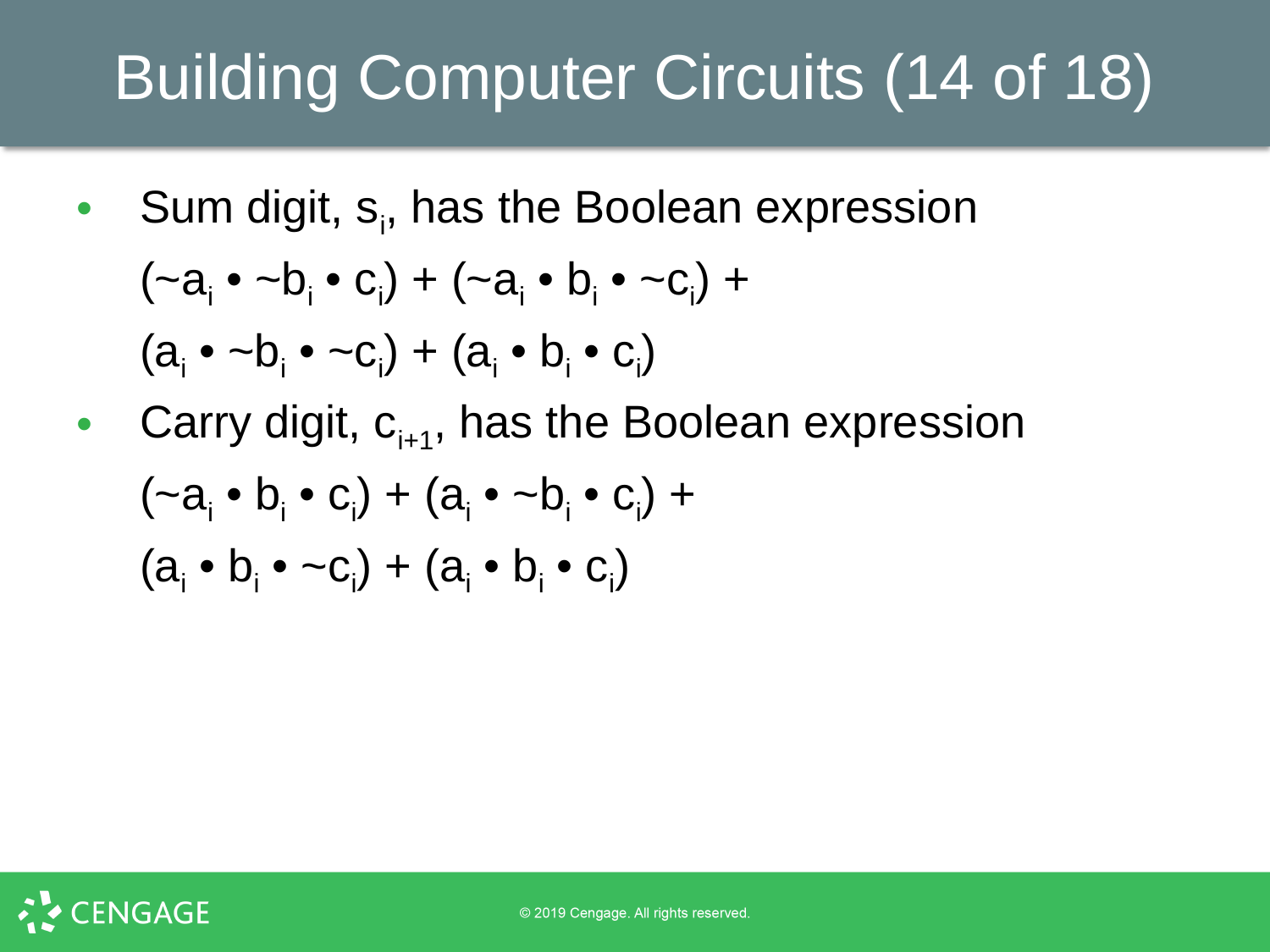

# Building Computer Circuits (14 of 18)
Sum digit, si, has the Boolean expression
(~ai • ~bi • ci) + (~ai • bi • ~ci) +
(ai • ~bi • ~ci) + (ai • bi • ci)
Carry digit, ci+1, has the Boolean expression
(~ai • bi • ci) + (ai • ~bi • ci) +
(ai • bi • ~ci) + (ai • bi • ci)